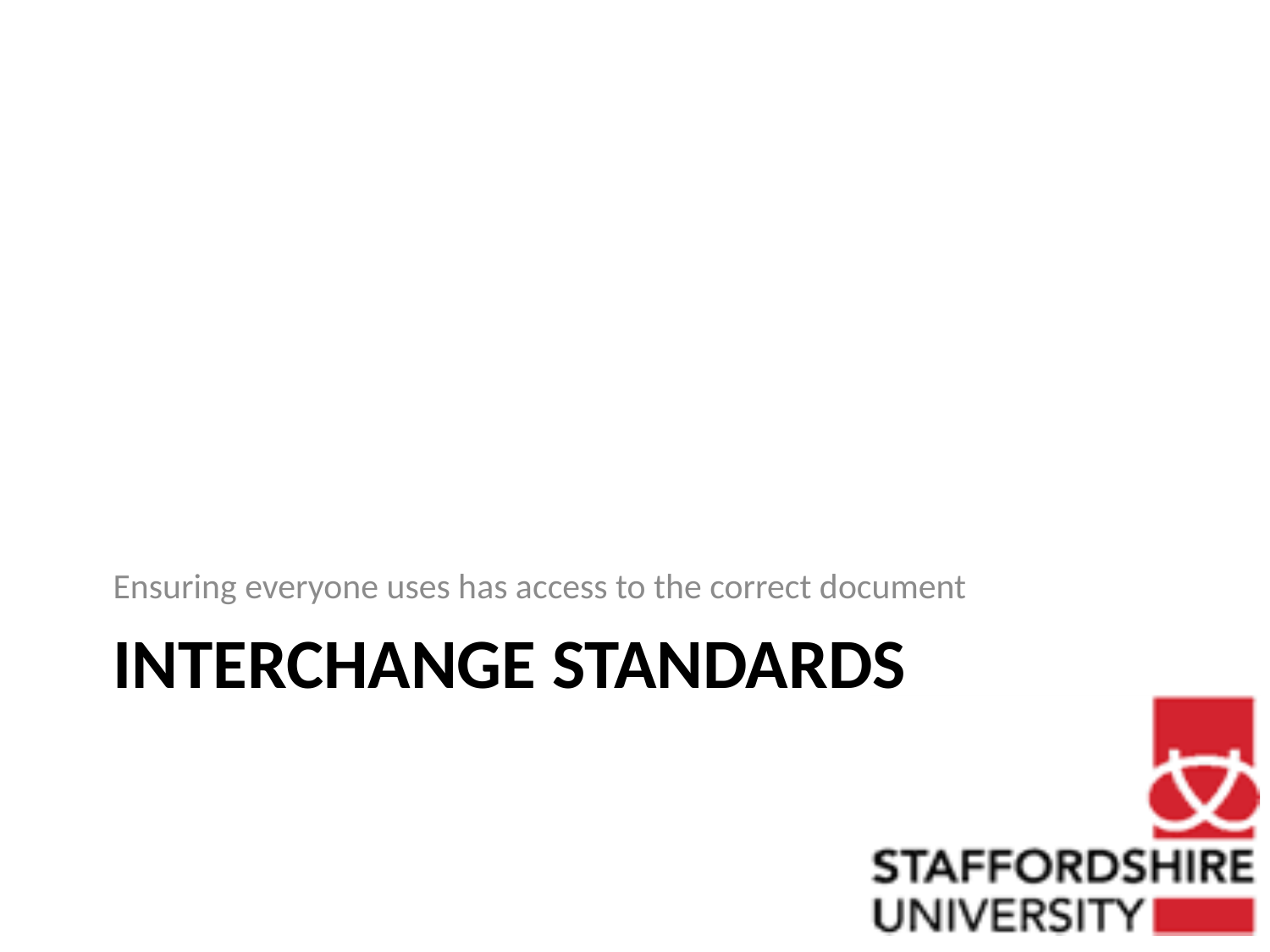

Ensuring everyone uses has access to the correct document
# Interchange standards